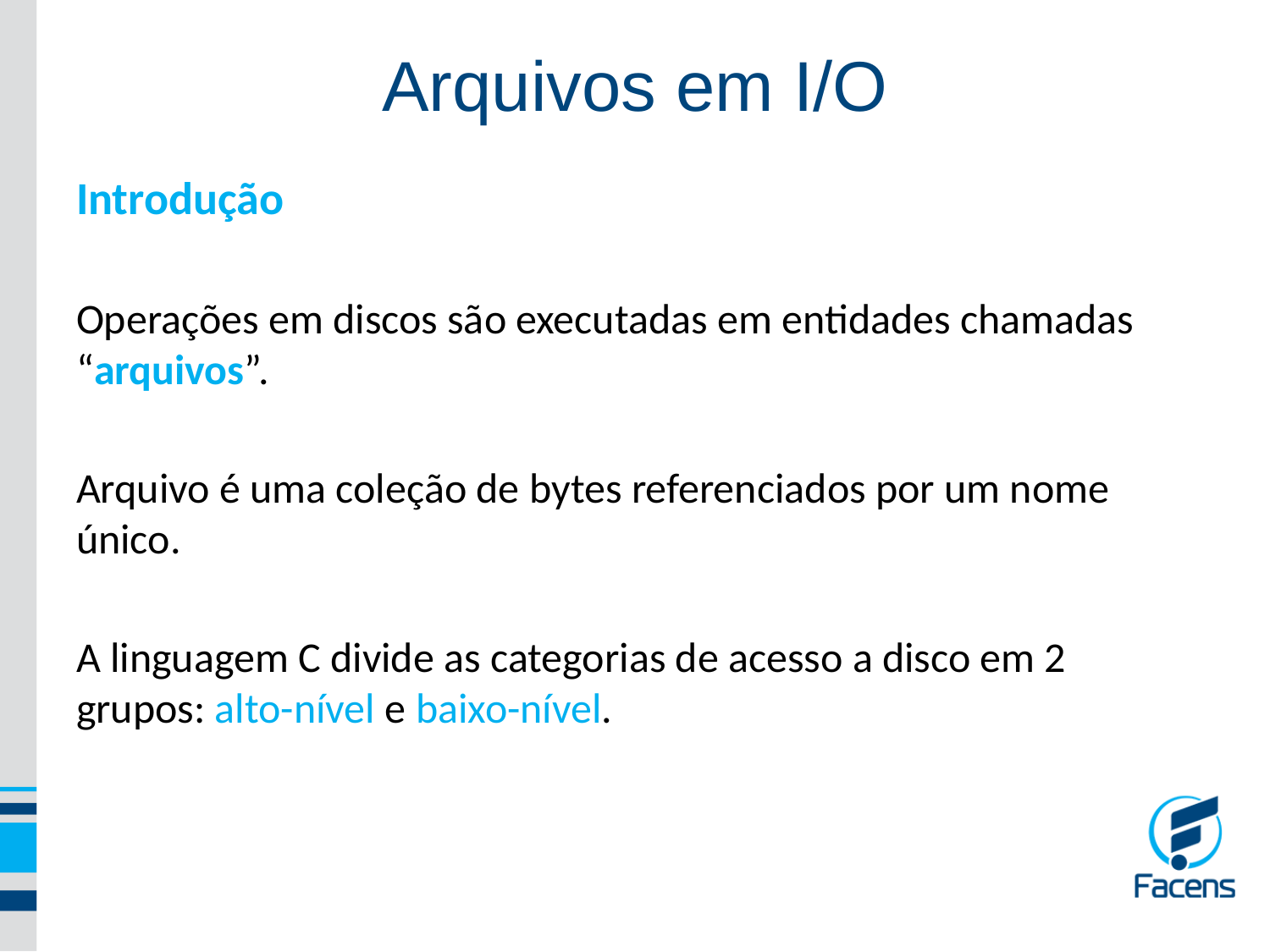

Arquivos em I/O
Introdução

Operações em discos são executadas em entidades chamadas “arquivos”.

Arquivo é uma coleção de bytes referenciados por um nome único.

A linguagem C divide as categorias de acesso a disco em 2 grupos: alto-nível e baixo-nível.